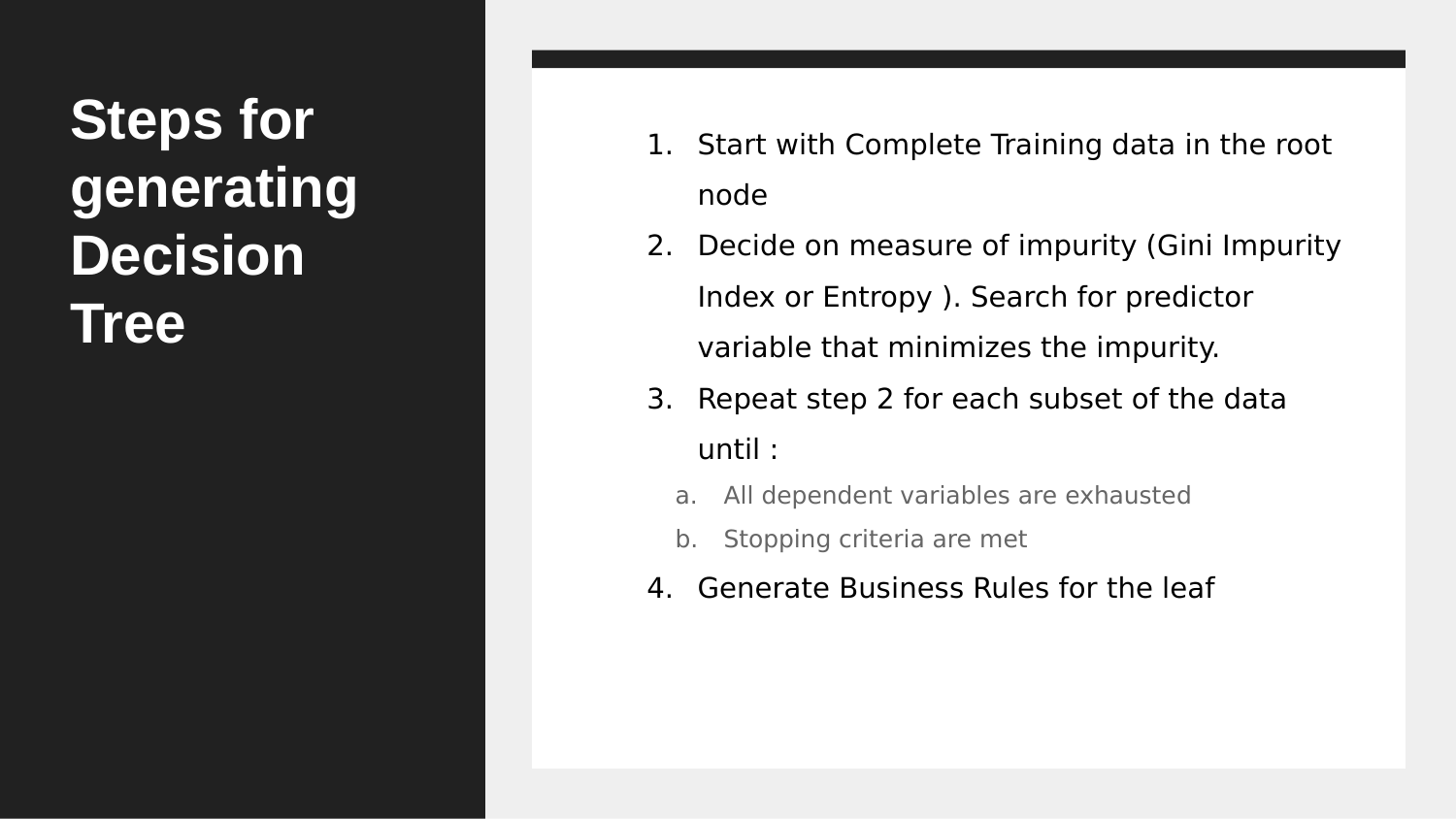

# Steps for generating Decision Tree
Start with Complete Training data in the root node
Decide on measure of impurity (Gini Impurity Index or Entropy ). Search for predictor variable that minimizes the impurity.
Repeat step 2 for each subset of the data until :
All dependent variables are exhausted
Stopping criteria are met
Generate Business Rules for the leaf